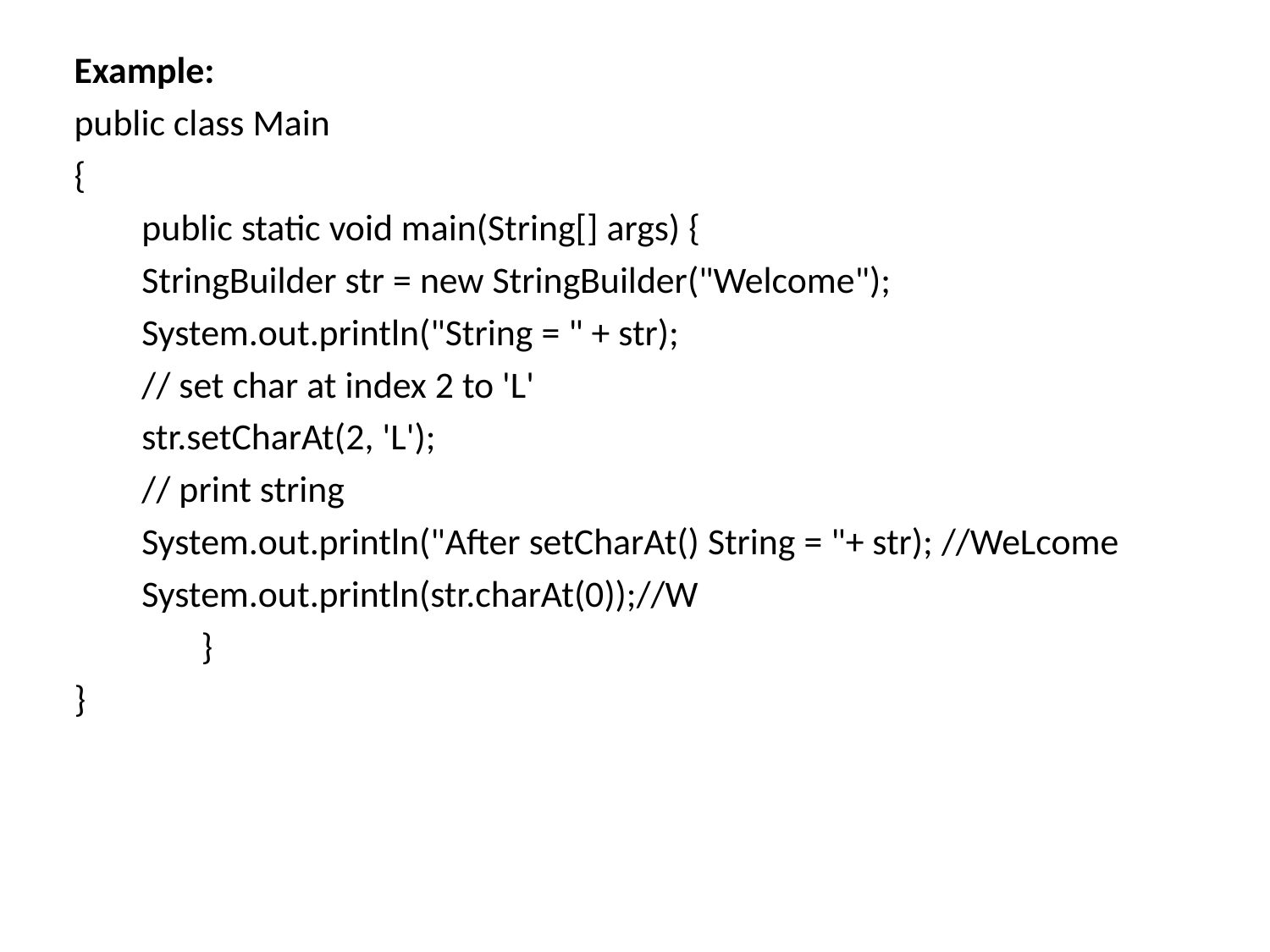

Example:
public class Main
{
        public static void main(String[] args) {
        StringBuilder str = new StringBuilder("Welcome");
        System.out.println("String = " + str);
        // set char at index 2 to 'L'
        str.setCharAt(2, 'L');
        // print string
        System.out.println("After setCharAt() String = "+ str); //WeLcome
        System.out.println(str.charAt(0));//W
	}
}